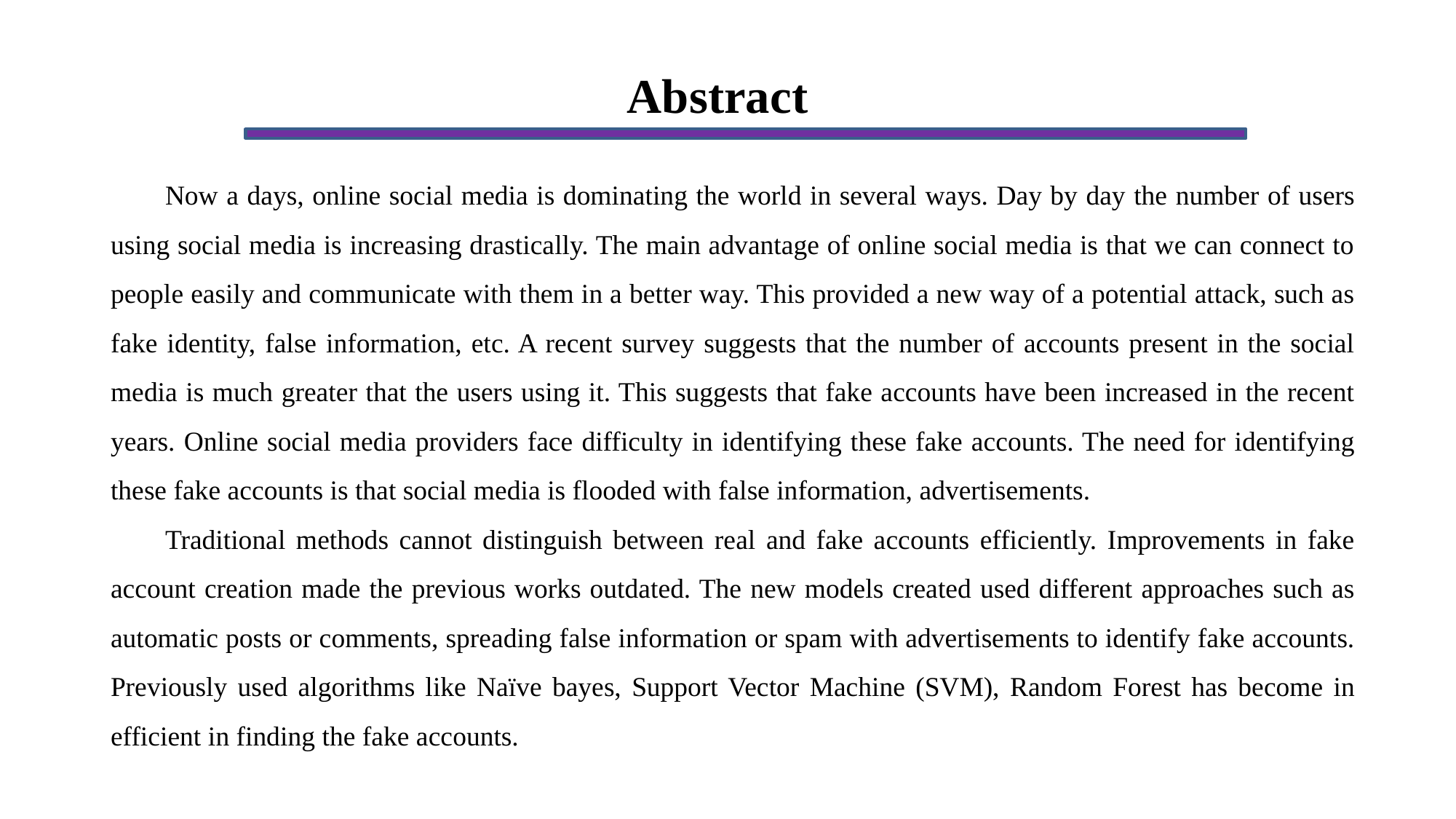

Abstract

Now a days, online social media is dominating the world in several ways. Day by day the number of users using social media is increasing drastically. The main advantage of online social media is that we can connect to people easily and communicate with them in a better way. This provided a new way of a potential attack, such as fake identity, false information, etc. A recent survey suggests that the number of accounts present in the social media is much greater that the users using it. This suggests that fake accounts have been increased in the recent years. Online social media providers face difficulty in identifying these fake accounts. The need for identifying these fake accounts is that social media is flooded with false information, advertisements.
Traditional methods cannot distinguish between real and fake accounts efficiently. Improvements in fake account creation made the previous works outdated. The new models created used different approaches such as automatic posts or comments, spreading false information or spam with advertisements to identify fake accounts. Previously used algorithms like Naïve bayes, Support Vector Machine (SVM), Random Forest has become in efficient in finding the fake accounts.